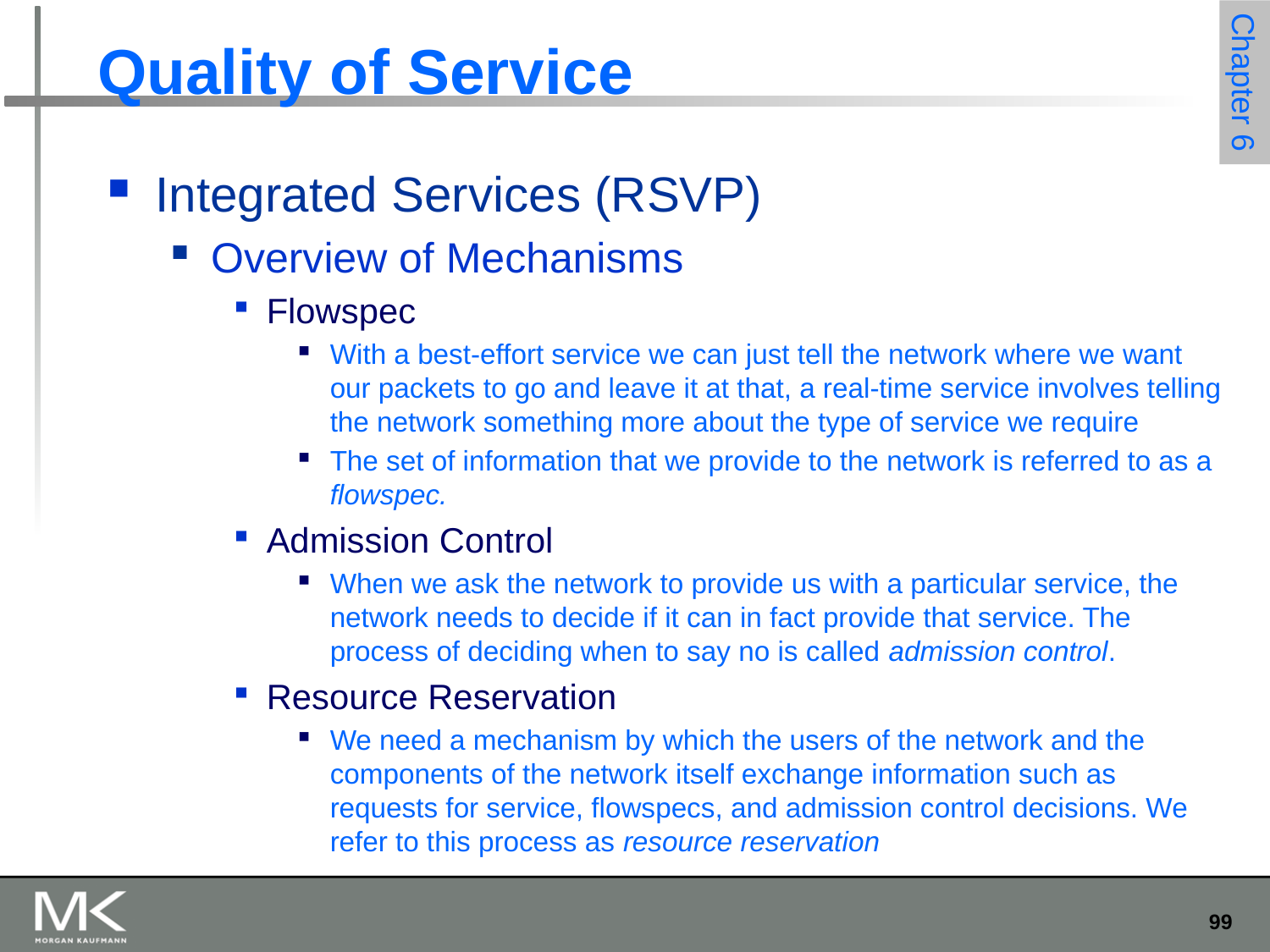

# Quality of Service
Integrated Services (RSVP)
Overview of Mechanisms
Flowspec
With a best-effort service we can just tell the network where we want our packets to go and leave it at that, a real-time service involves telling the network something more about the type of service we require
The set of information that we provide to the network is referred to as a flowspec.
Admission Control
When we ask the network to provide us with a particular service, the network needs to decide if it can in fact provide that service. The process of deciding when to say no is called admission control.
Resource Reservation
We need a mechanism by which the users of the network and the components of the network itself exchange information such as requests for service, flowspecs, and admission control decisions. We refer to this process as resource reservation